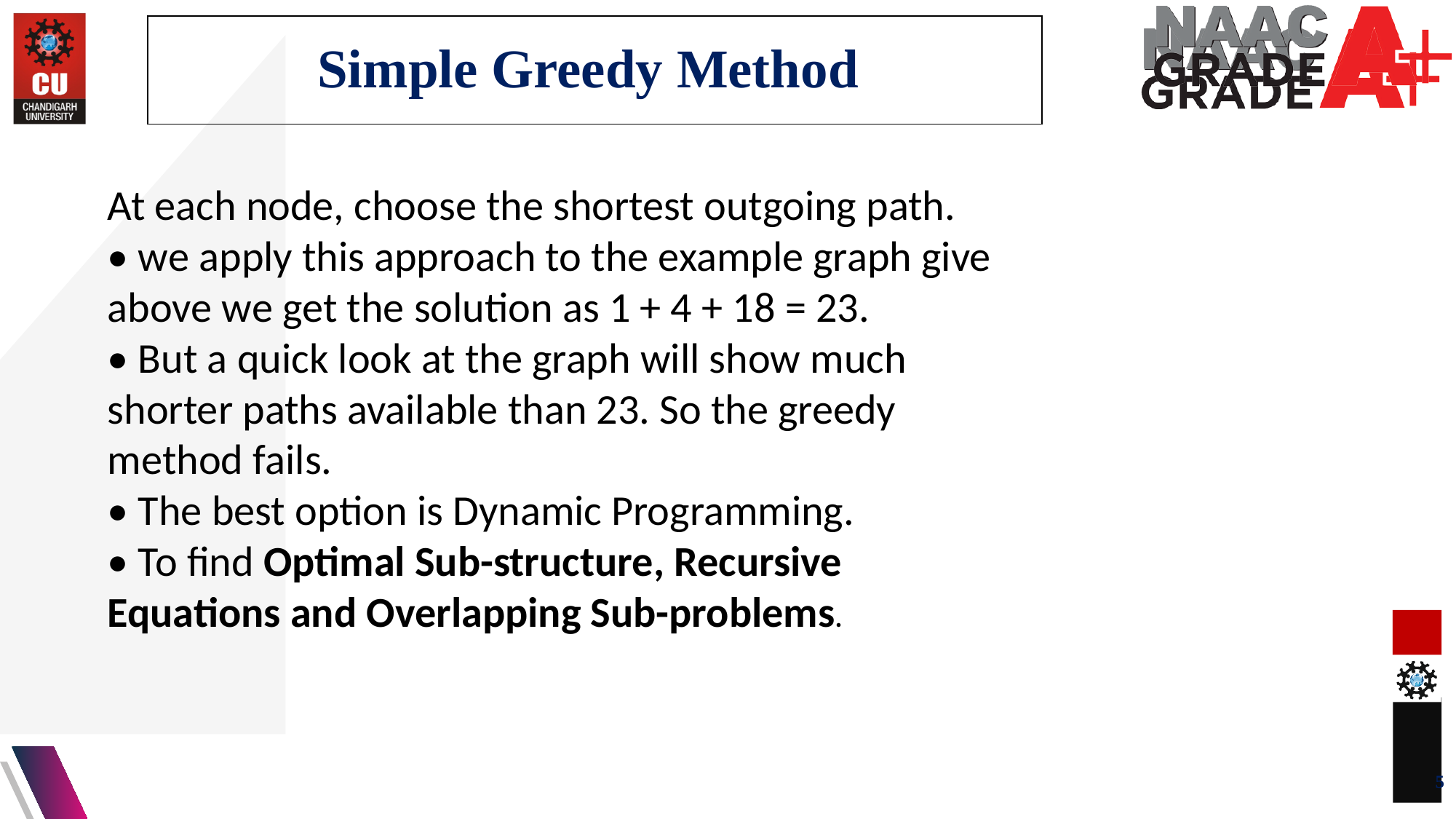

Simple Greedy Method
At each node, choose the shortest outgoing path.
• we apply this approach to the example graph give
above we get the solution as 1 + 4 + 18 = 23.
• But a quick look at the graph will show much
shorter paths available than 23. So the greedy
method fails.
• The best option is Dynamic Programming.
• To find Optimal Sub-structure, Recursive
Equations and Overlapping Sub-problems.
5